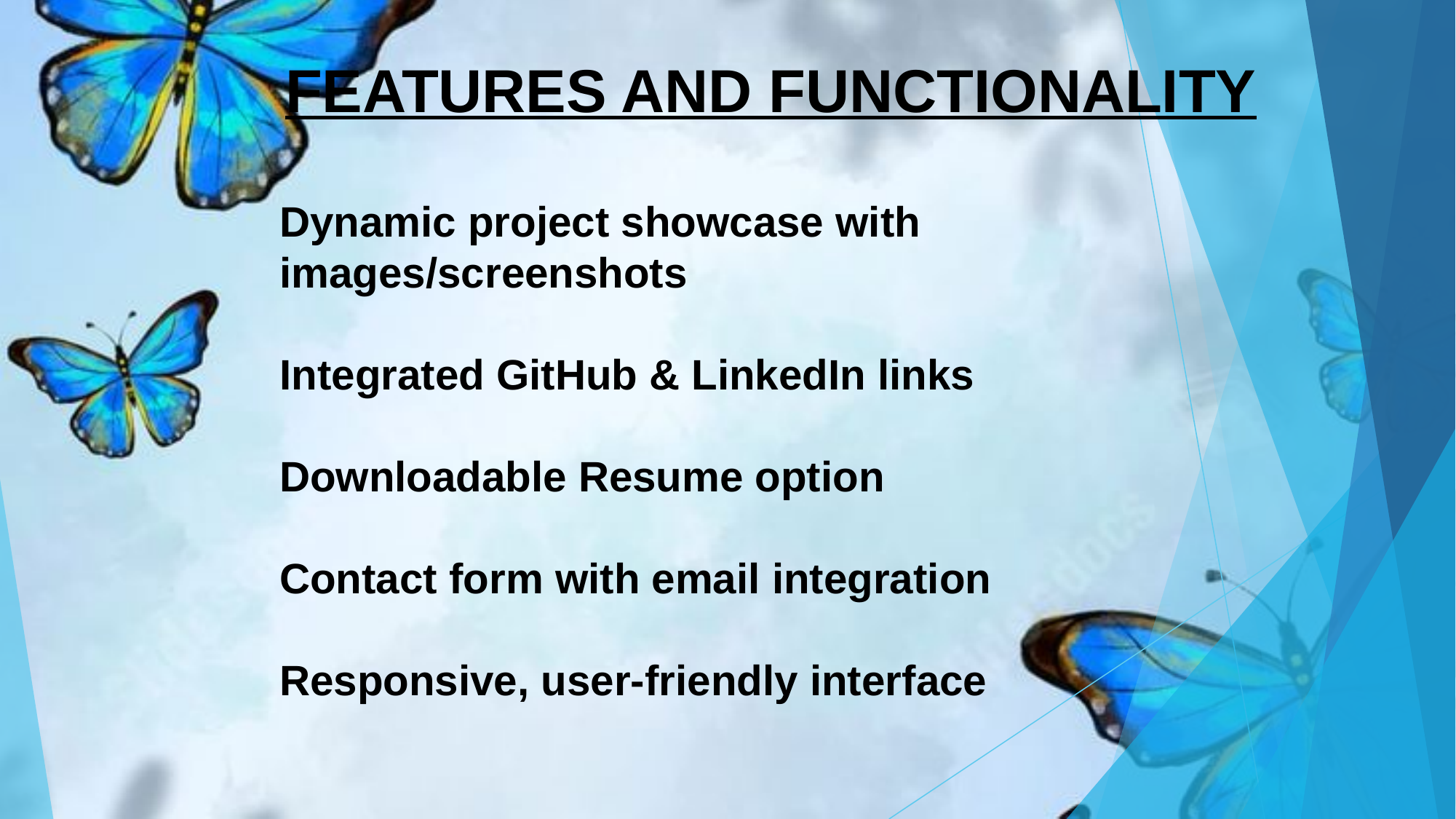

# FEATURES AND FUNCTIONALITY
Dynamic project showcase with images/screenshots

Integrated GitHub & LinkedIn links

Downloadable Resume option

Contact form with email integration

Responsive, user-friendly interface